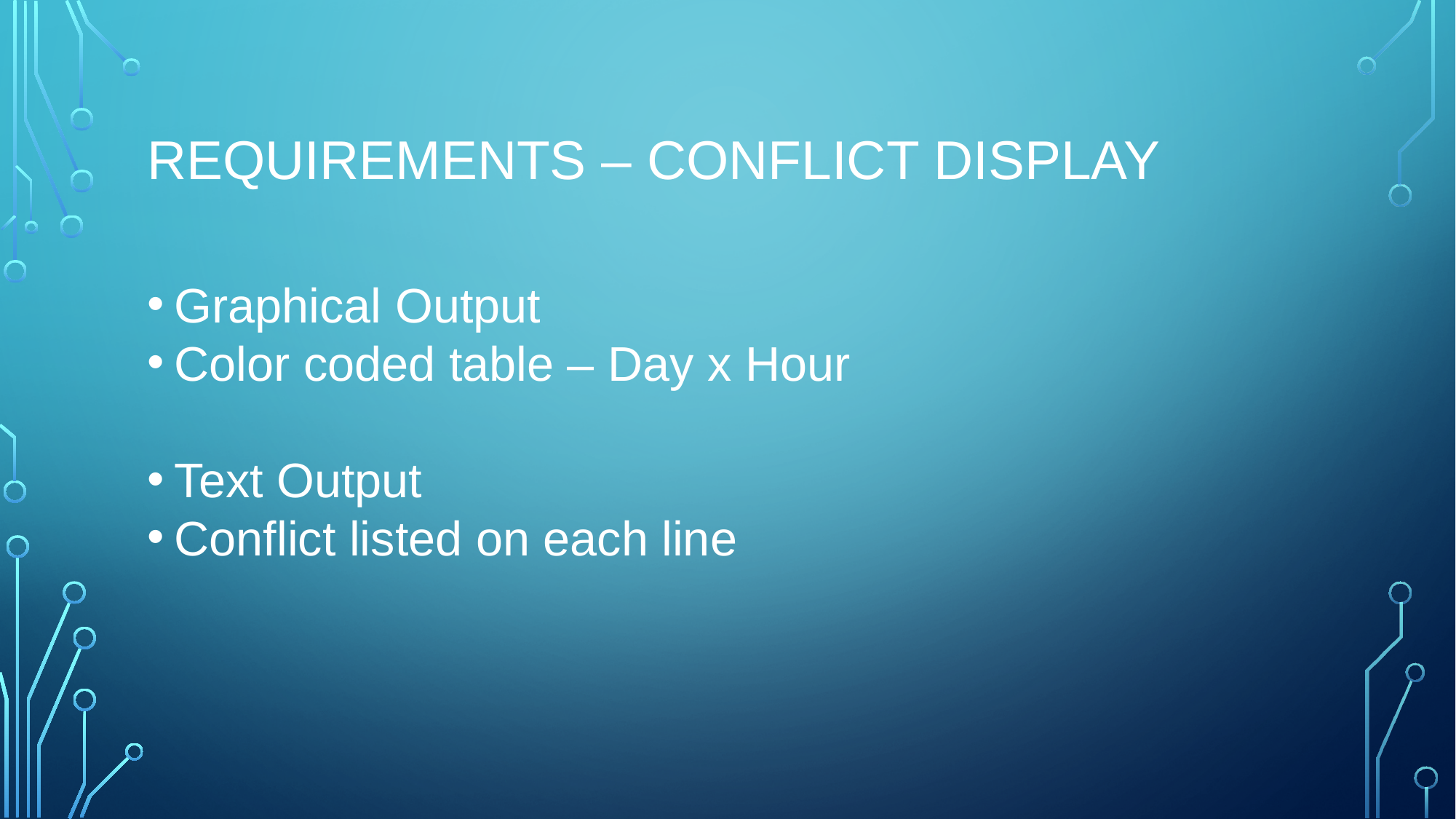

# Requirements – conflict display
Graphical Output
Color coded table – Day x Hour

Text Output
Conflict listed on each line